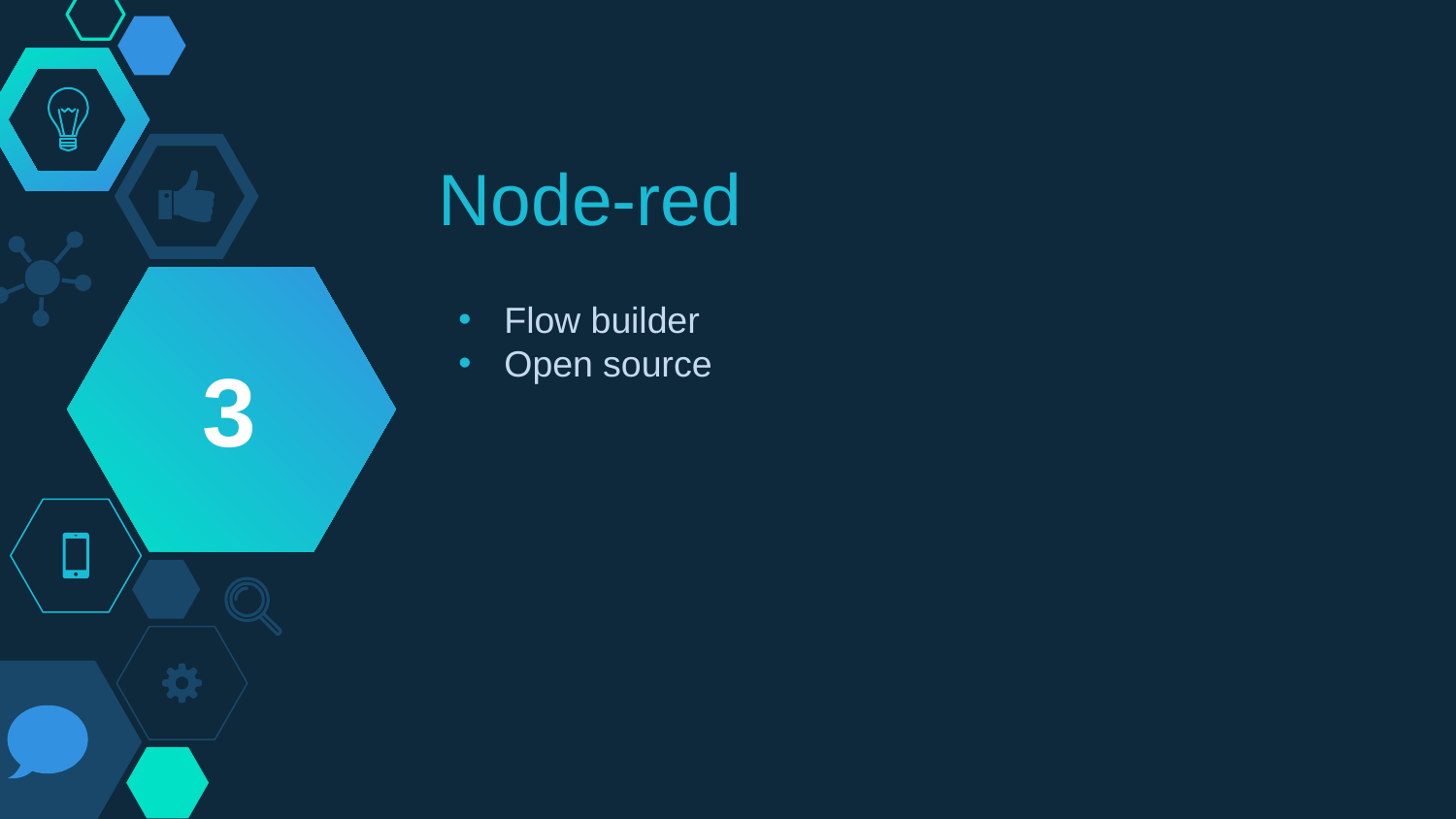

# Node-red
3
Flow builder
Open source